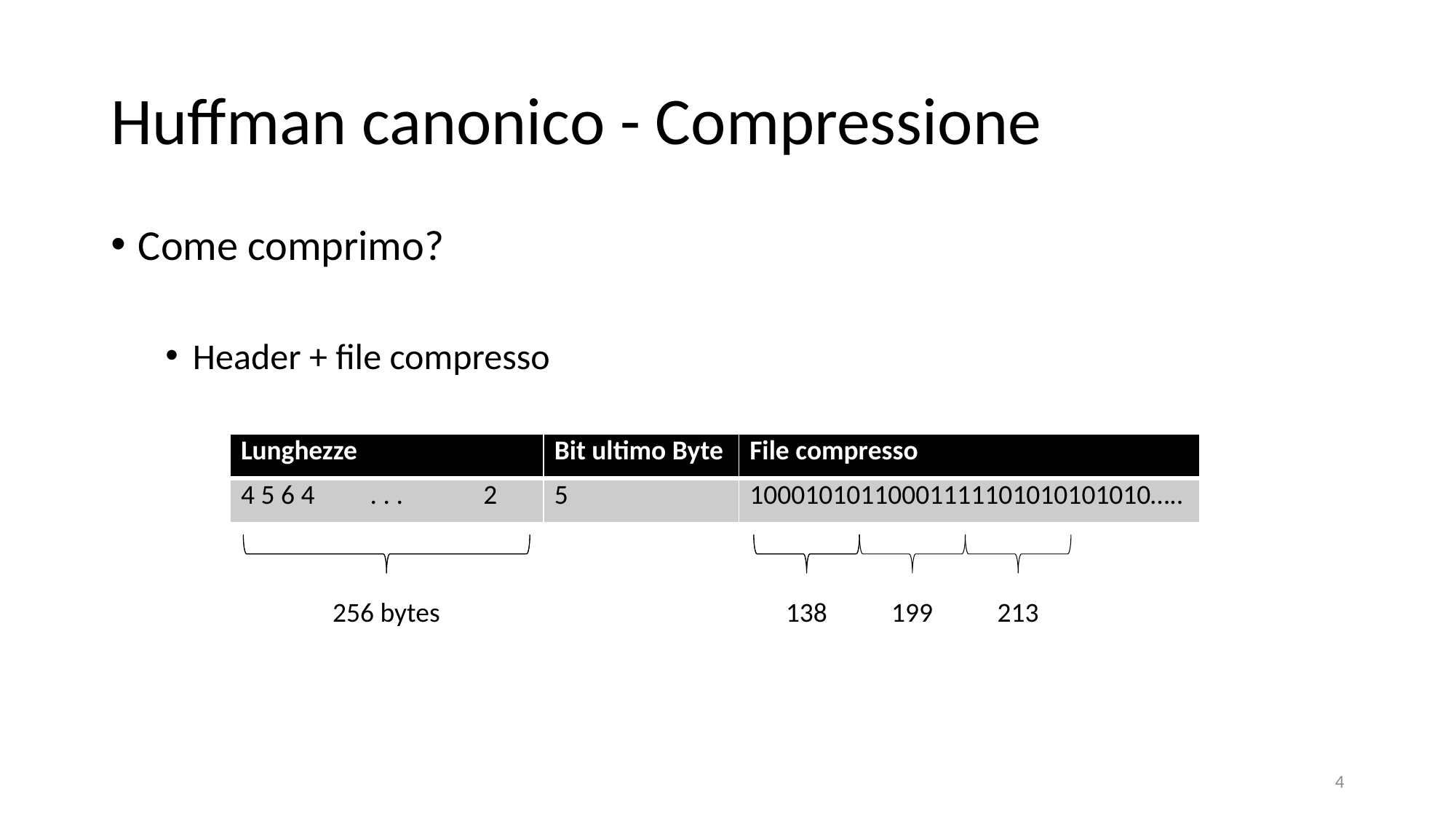

# Huffman canonico - Compressione
Come comprimo?

Header + file compresso

| Lunghezze | Bit ultimo Byte | File compresso |
| --- | --- | --- |
| 4 5 6 4 . . . 2 | 5 | 10001010110001111101010101010….. |
| Lunghezze | Bit ultimo Byte | File compresso |
| --- | --- | --- |
| 4 5 6 4 . . . 2 | 5 | 10001010110001111101010101010….. |

213
256 bytes
138
199
4